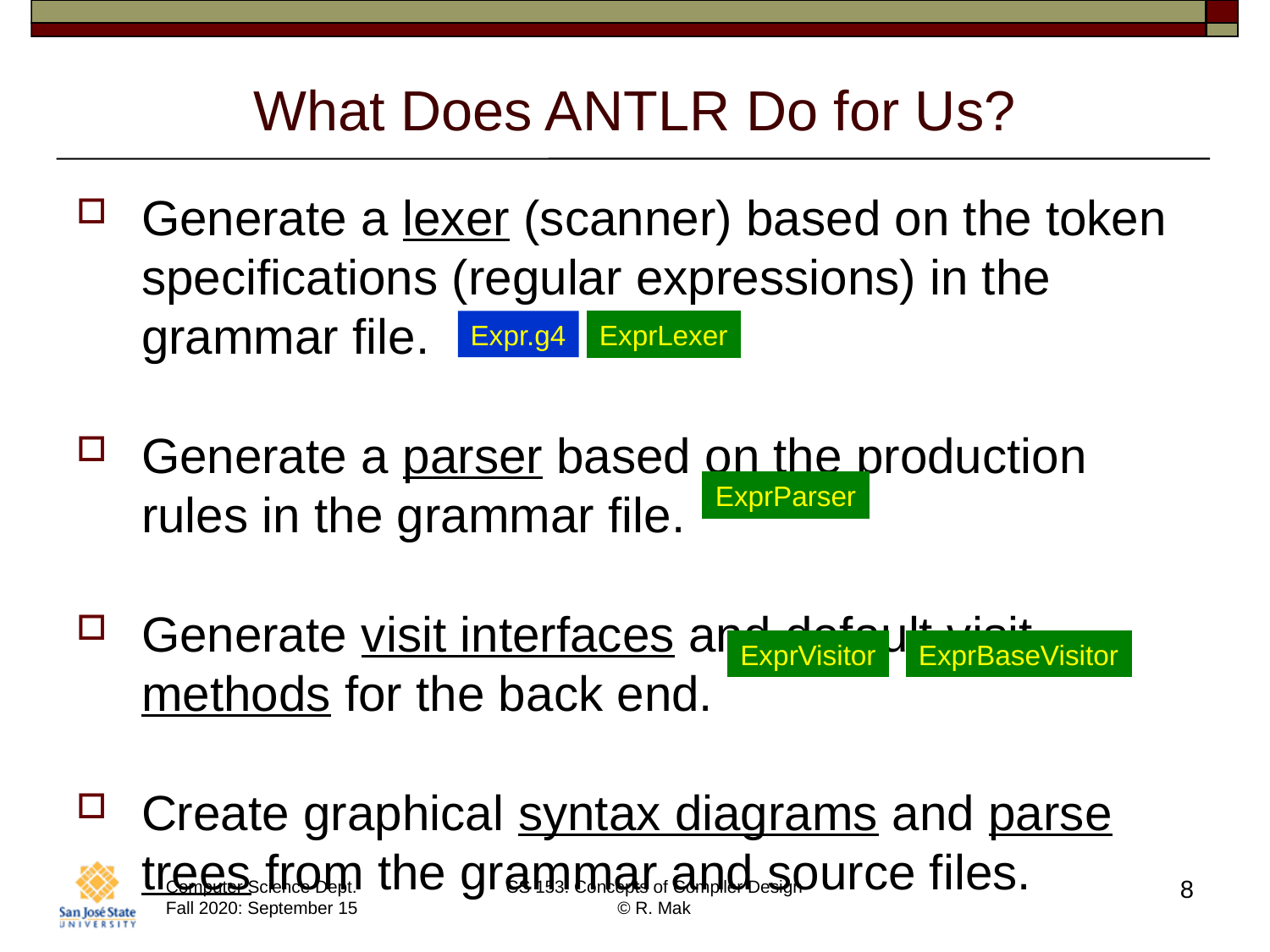

# What Does ANTLR Do for Us?
Generate a lexer (scanner) based on the token specifications (regular expressions) in the grammar file.

Generate a parser based on the production rules in the grammar file.

Generate visit interfaces and default visit methods for the back end.

Create graphical syntax diagrams and parse trees from the grammar and source files.
Expr.g4
ExprLexer
ExprParser
ExprVisitor
ExprBaseVisitor
8